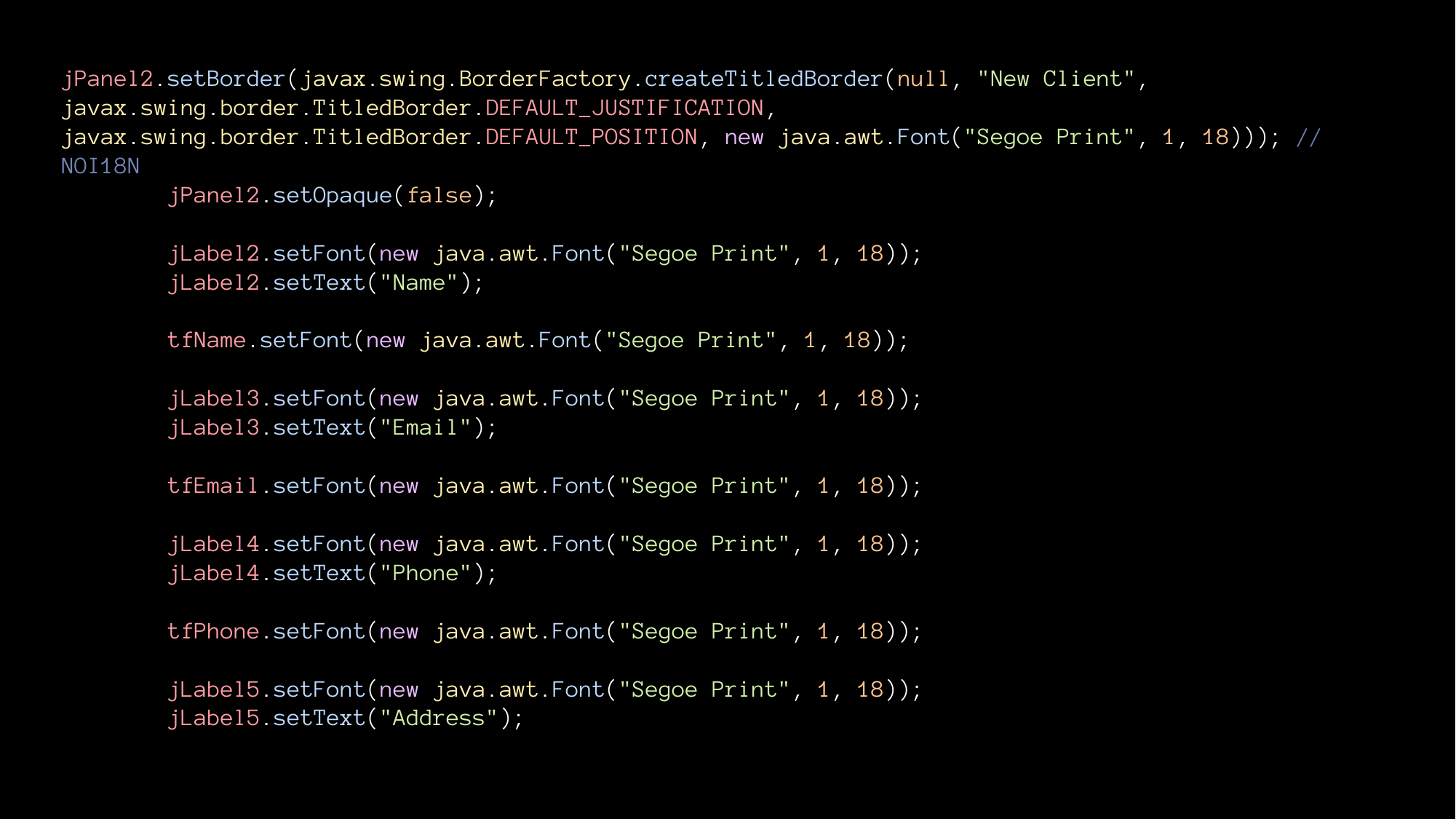

jPanel2.setBorder(javax.swing.BorderFactory.createTitledBorder(null, "New Client", javax.swing.border.TitledBorder.DEFAULT_JUSTIFICATION, javax.swing.border.TitledBorder.DEFAULT_POSITION, new java.awt.Font("Segoe Print", 1, 18))); // NOI18N
        jPanel2.setOpaque(false);
        jLabel2.setFont(new java.awt.Font("Segoe Print", 1, 18));
        jLabel2.setText("Name");
        tfName.setFont(new java.awt.Font("Segoe Print", 1, 18));
        jLabel3.setFont(new java.awt.Font("Segoe Print", 1, 18));
        jLabel3.setText("Email");
        tfEmail.setFont(new java.awt.Font("Segoe Print", 1, 18));
        jLabel4.setFont(new java.awt.Font("Segoe Print", 1, 18));
        jLabel4.setText("Phone");
        tfPhone.setFont(new java.awt.Font("Segoe Print", 1, 18));
        jLabel5.setFont(new java.awt.Font("Segoe Print", 1, 18));
        jLabel5.setText("Address");